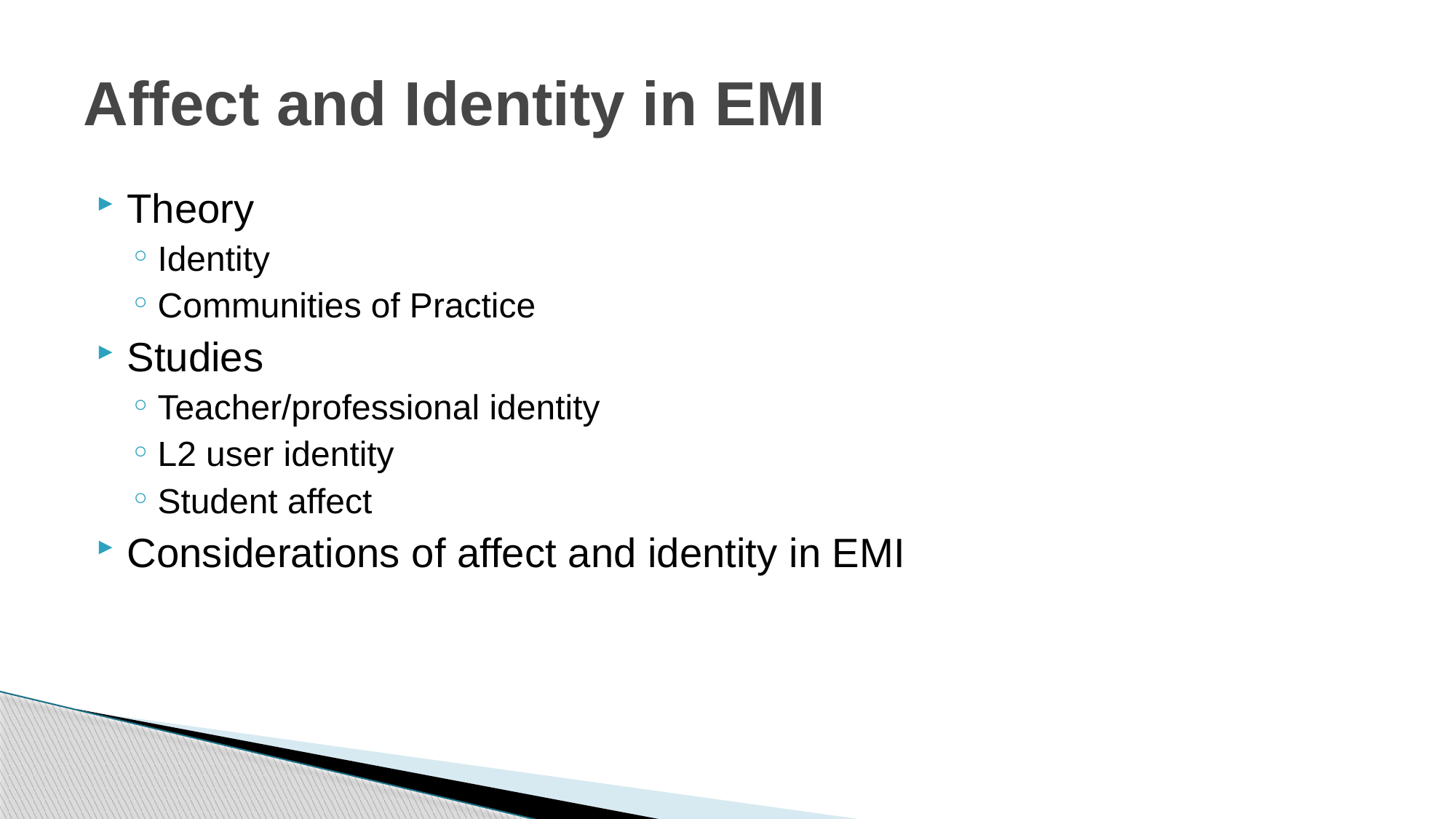

# Affect and Identity in EMI
Theory
Identity
Communities of Practice
Studies
Teacher/professional identity
L2 user identity
Student affect
Considerations of affect and identity in EMI